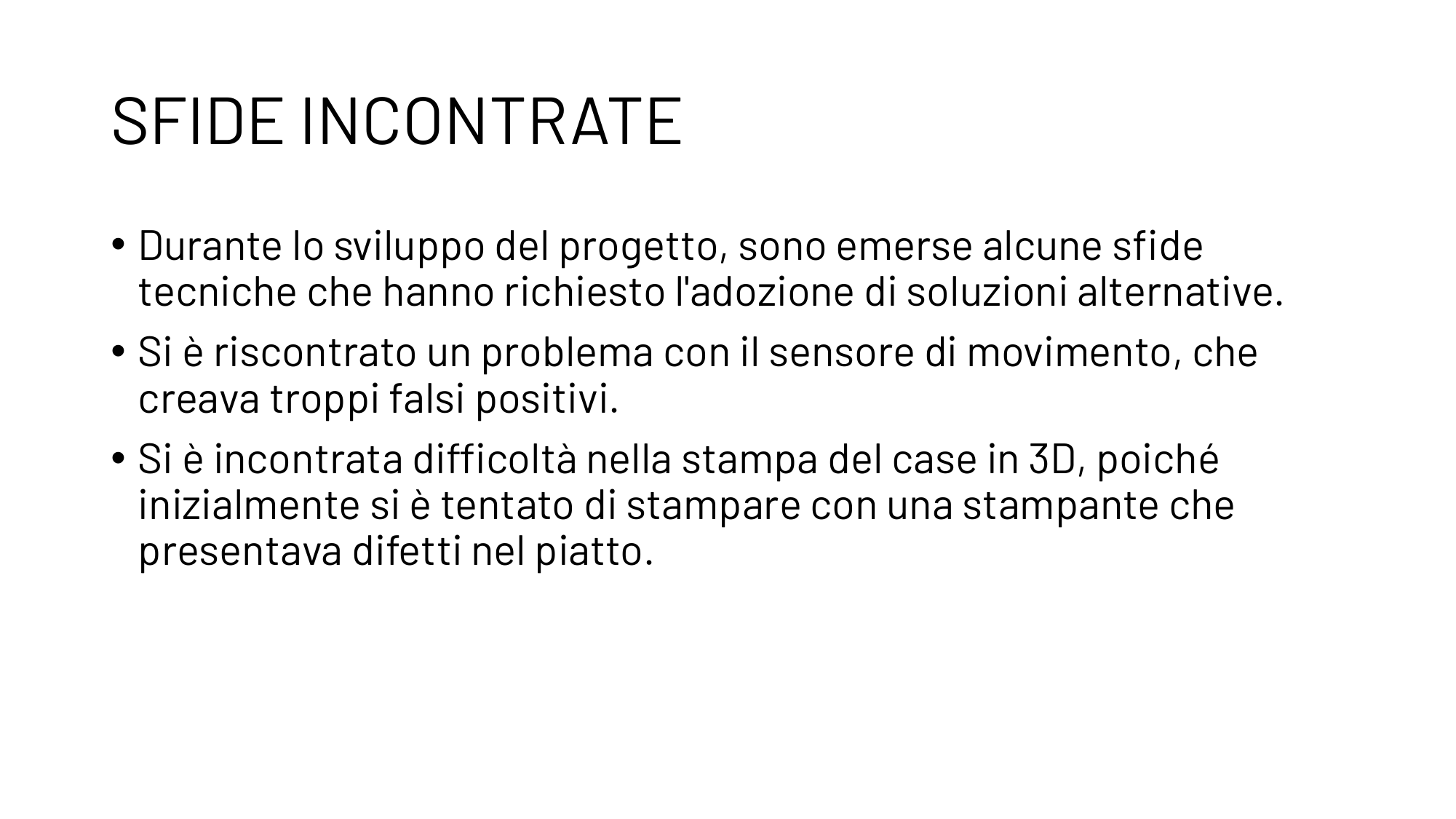

# SFIDE INCONTRATE
Durante lo sviluppo del progetto, sono emerse alcune sfide tecniche che hanno richiesto l'adozione di soluzioni alternative.
Si è riscontrato un problema con il sensore di movimento, che creava troppi falsi positivi.
Si è incontrata difficoltà nella stampa del case in 3D, poiché inizialmente si è tentato di stampare con una stampante che presentava difetti nel piatto.